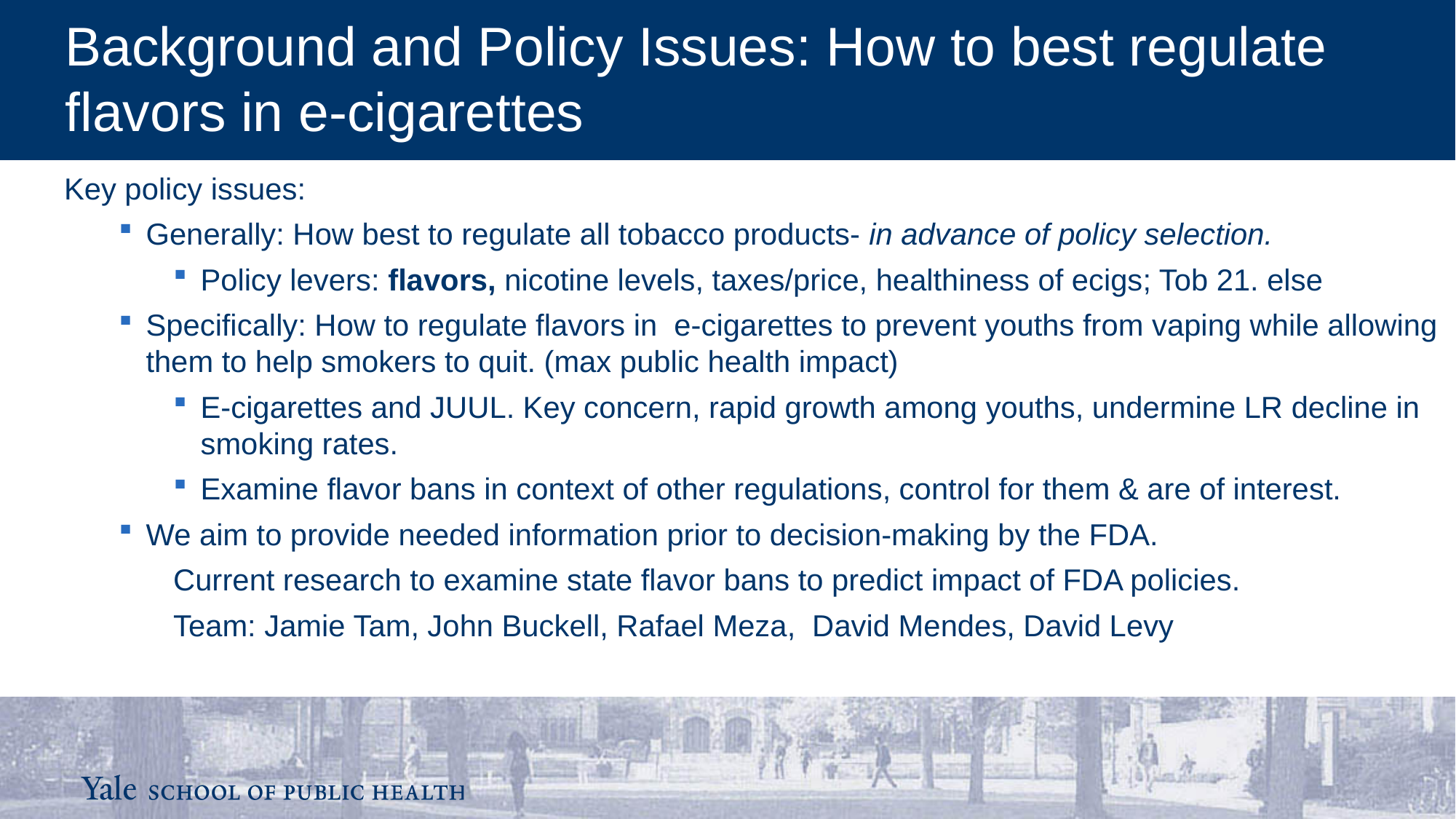

Background and Policy Issues: How to best regulate flavors in e-cigarettes
Key policy issues:
Generally: How best to regulate all tobacco products- in advance of policy selection.
Policy levers: flavors, nicotine levels, taxes/price, healthiness of ecigs; Tob 21. else
Specifically: How to regulate flavors in  e-cigarettes to prevent youths from vaping while allowing them to help smokers to quit. (max public health impact)
E-cigarettes and JUUL. Key concern, rapid growth among youths, undermine LR decline in smoking rates.
Examine flavor bans in context of other regulations, control for them & are of interest.
We aim to provide needed information prior to decision-making by the FDA.
Current research to examine state flavor bans to predict impact of FDA policies.
Team: Jamie Tam, John Buckell, Rafael Meza,  David Mendes, David Levy